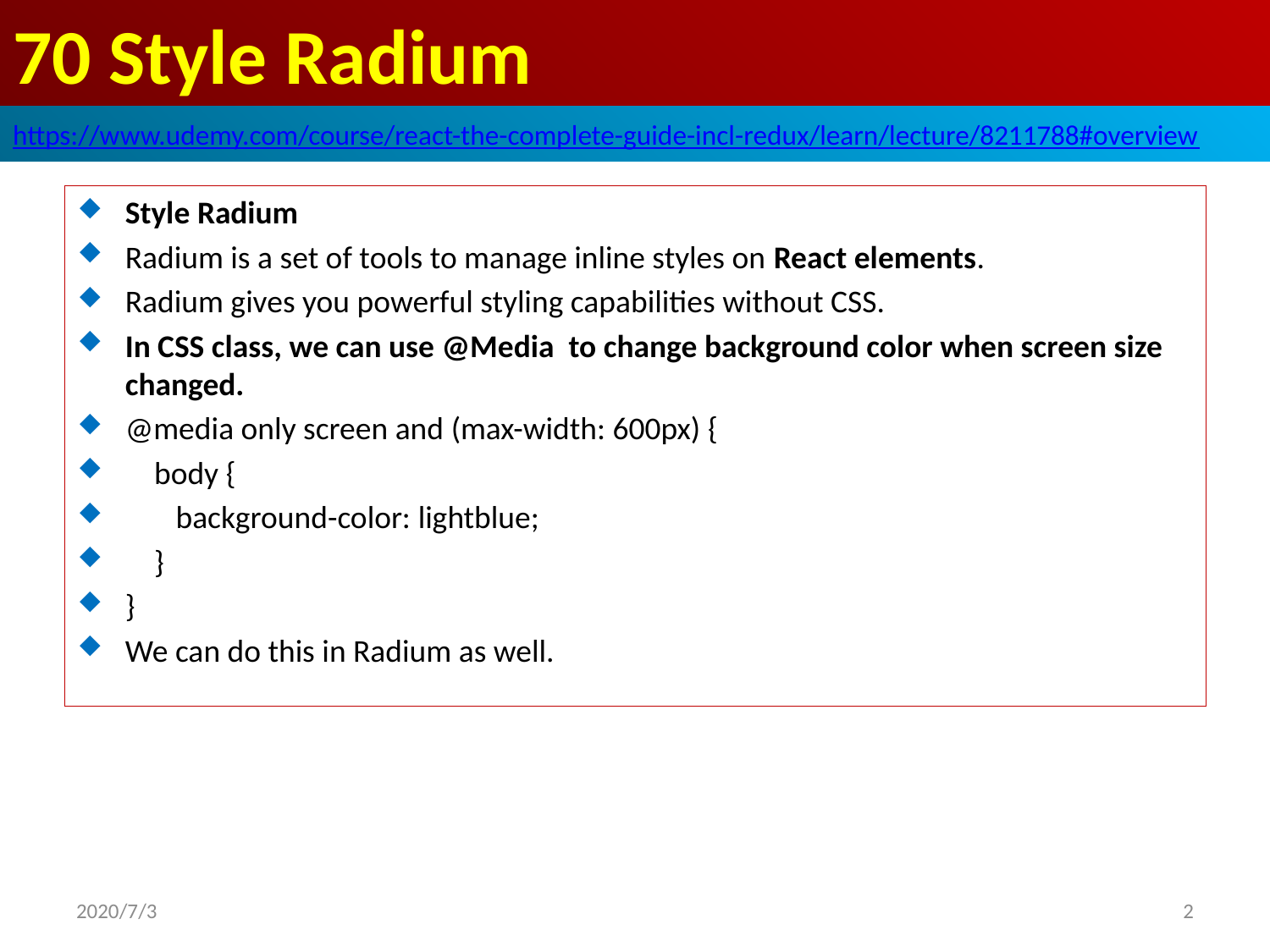

# 70 Style Radium
https://www.udemy.com/course/react-the-complete-guide-incl-redux/learn/lecture/8211788#overview
Style Radium
Radium is a set of tools to manage inline styles on React elements.
Radium gives you powerful styling capabilities without CSS.
In CSS class, we can use @Media  to change background color when screen size changed.
@media only screen and (max-width: 600px) {
    body {
       background-color: lightblue;
    }
}
We can do this in Radium as well.
2020/7/3
2